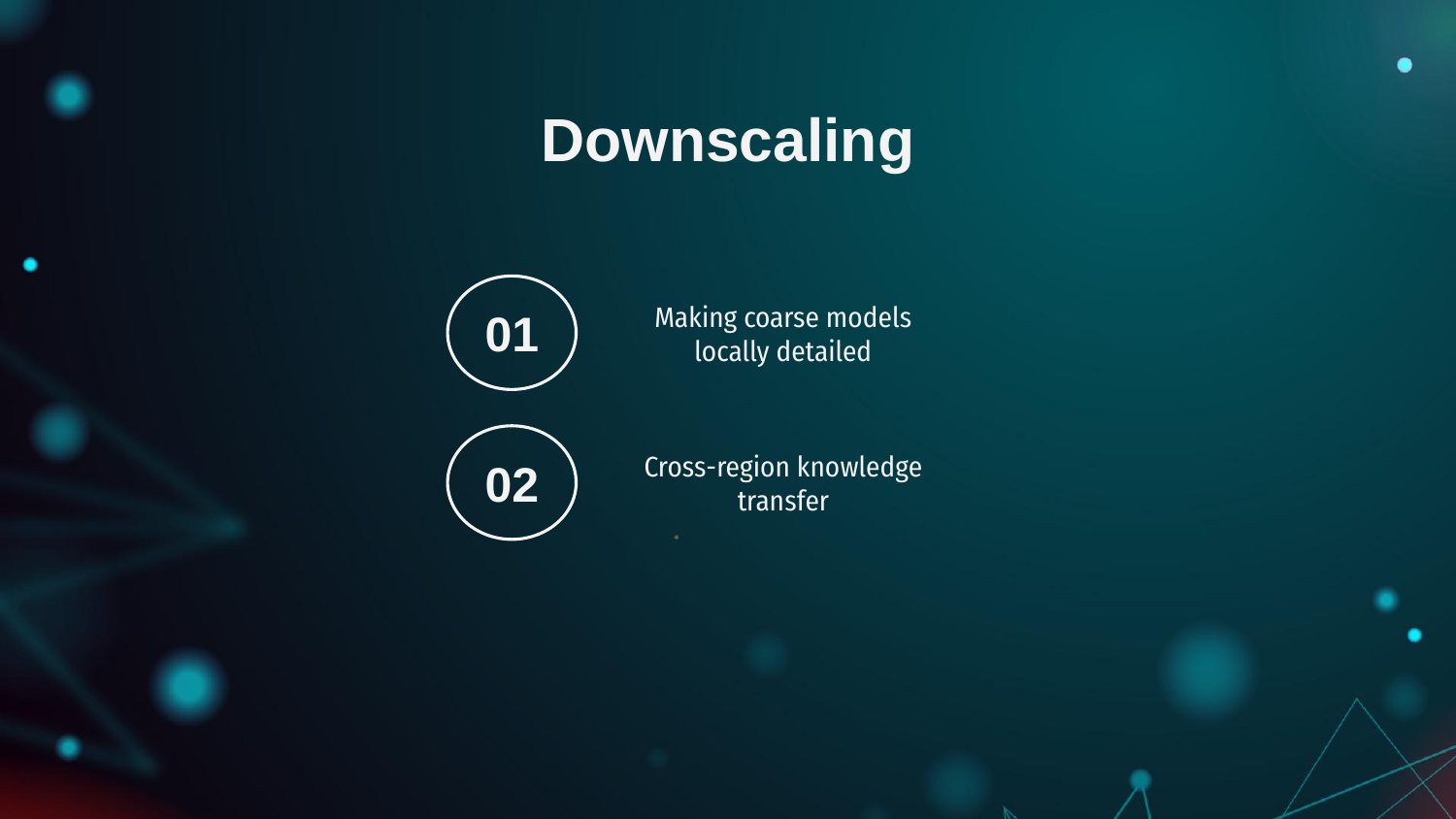

# Downscaling

01
Making coarse models locally detailed
02
Cross-region knowledge transfer